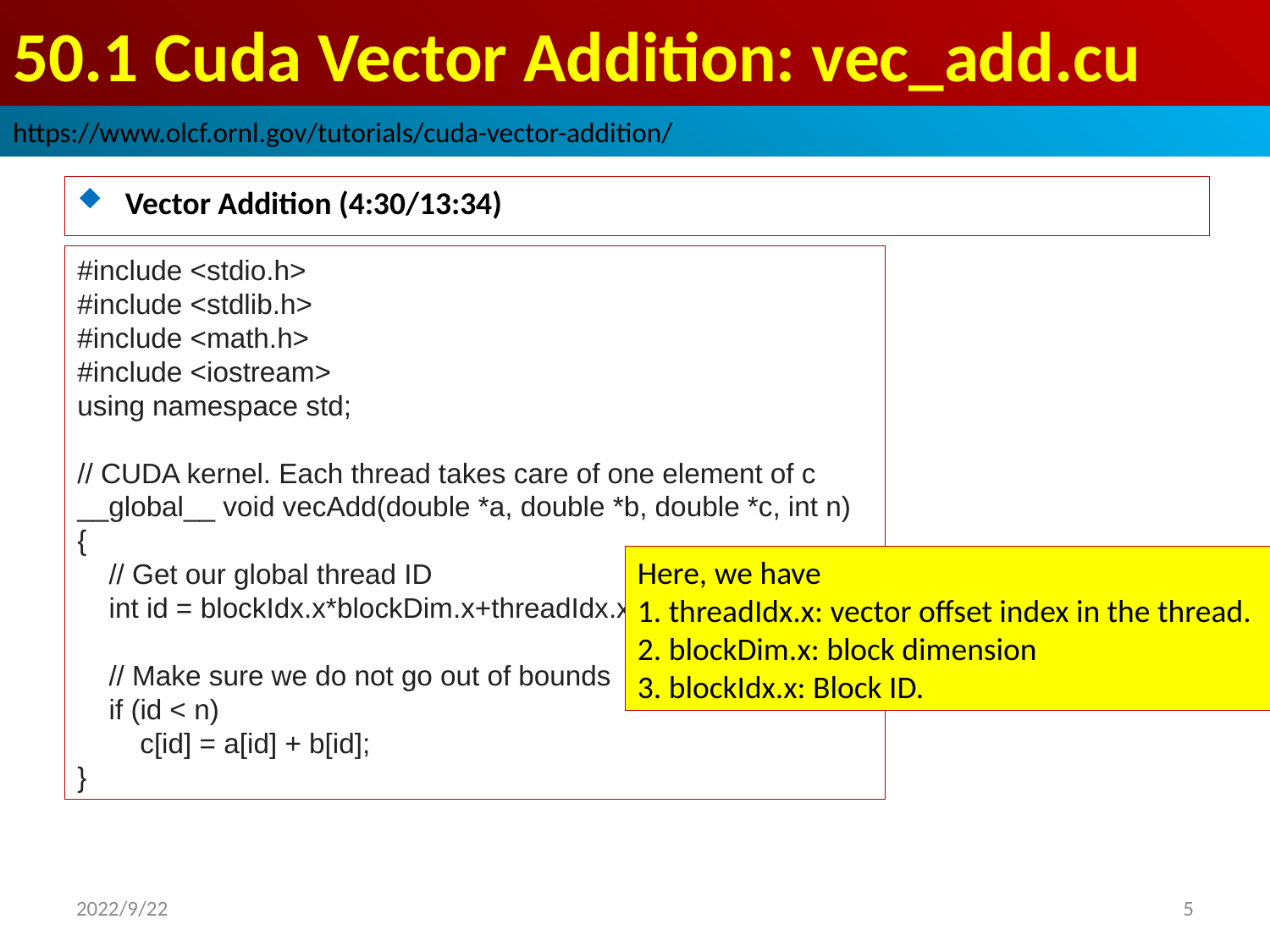

# 50.1 Cuda Vector Addition: vec_add.cu
https://www.olcf.ornl.gov/tutorials/cuda-vector-addition/
Vector Addition (4:30/13:34)
#include <stdio.h>
#include <stdlib.h>
#include <math.h>
#include <iostream>
using namespace std;

// CUDA kernel. Each thread takes care of one element of c
__global__ void vecAdd(double *a, double *b, double *c, int n)
{
    // Get our global thread ID
    int id = blockIdx.x*blockDim.x+threadIdx.x;

    // Make sure we do not go out of bounds
    if (id < n)
        c[id] = a[id] + b[id];
}
Here, we have
1. threadIdx.x: vector offset index in the thread.
2. blockDim.x: block dimension
3. blockIdx.x: Block ID.
2022/9/22
5